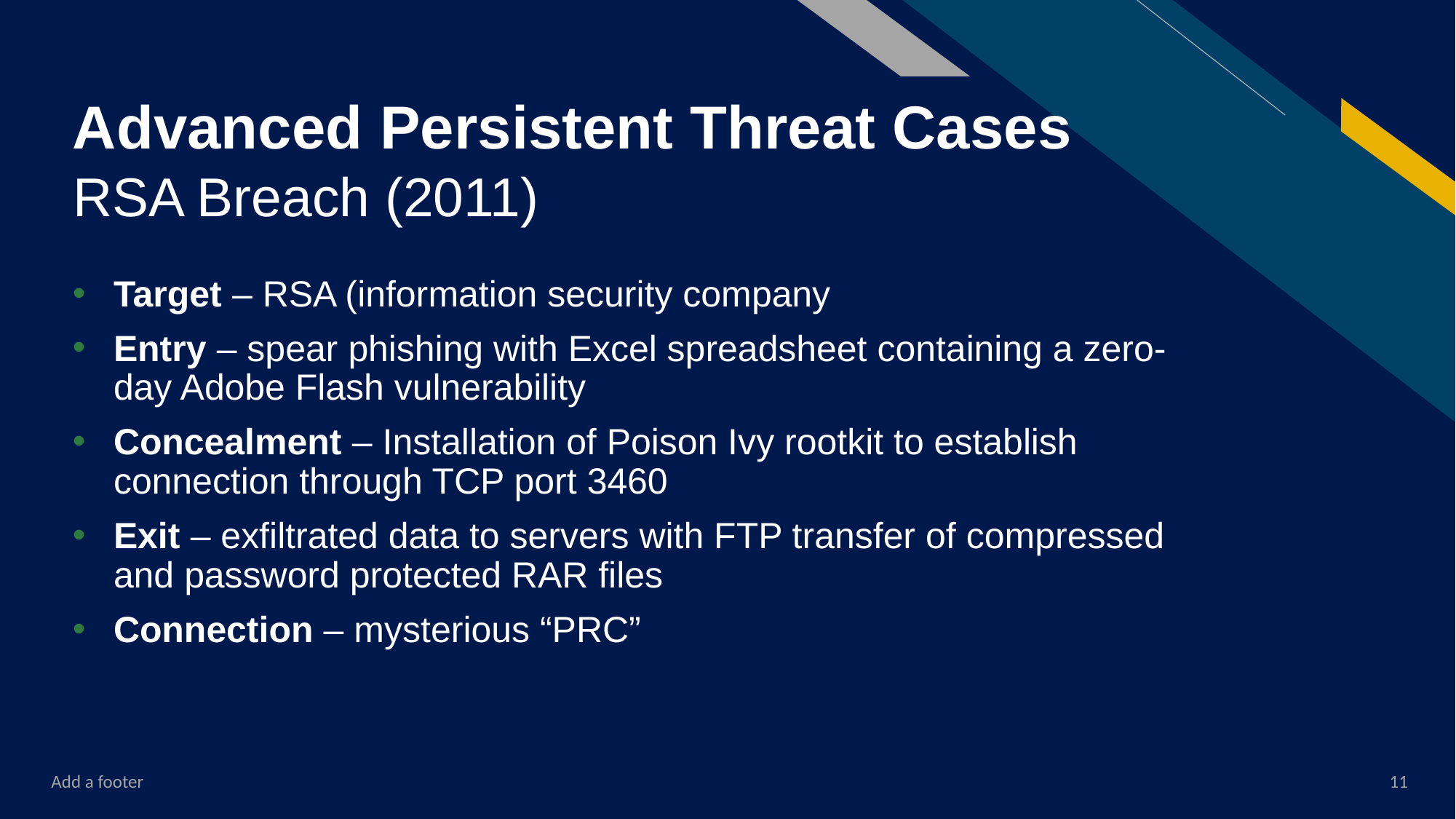

# Advanced Persistent Threat Cases
RSA Breach (2011)
Target – RSA (information security company
Entry – spear phishing with Excel spreadsheet containing a zero-day Adobe Flash vulnerability
Concealment – Installation of Poison Ivy rootkit to establish connection through TCP port 3460
Exit – exfiltrated data to servers with FTP transfer of compressed and password protected RAR files
Connection – mysterious “PRC”
Add a footer
11